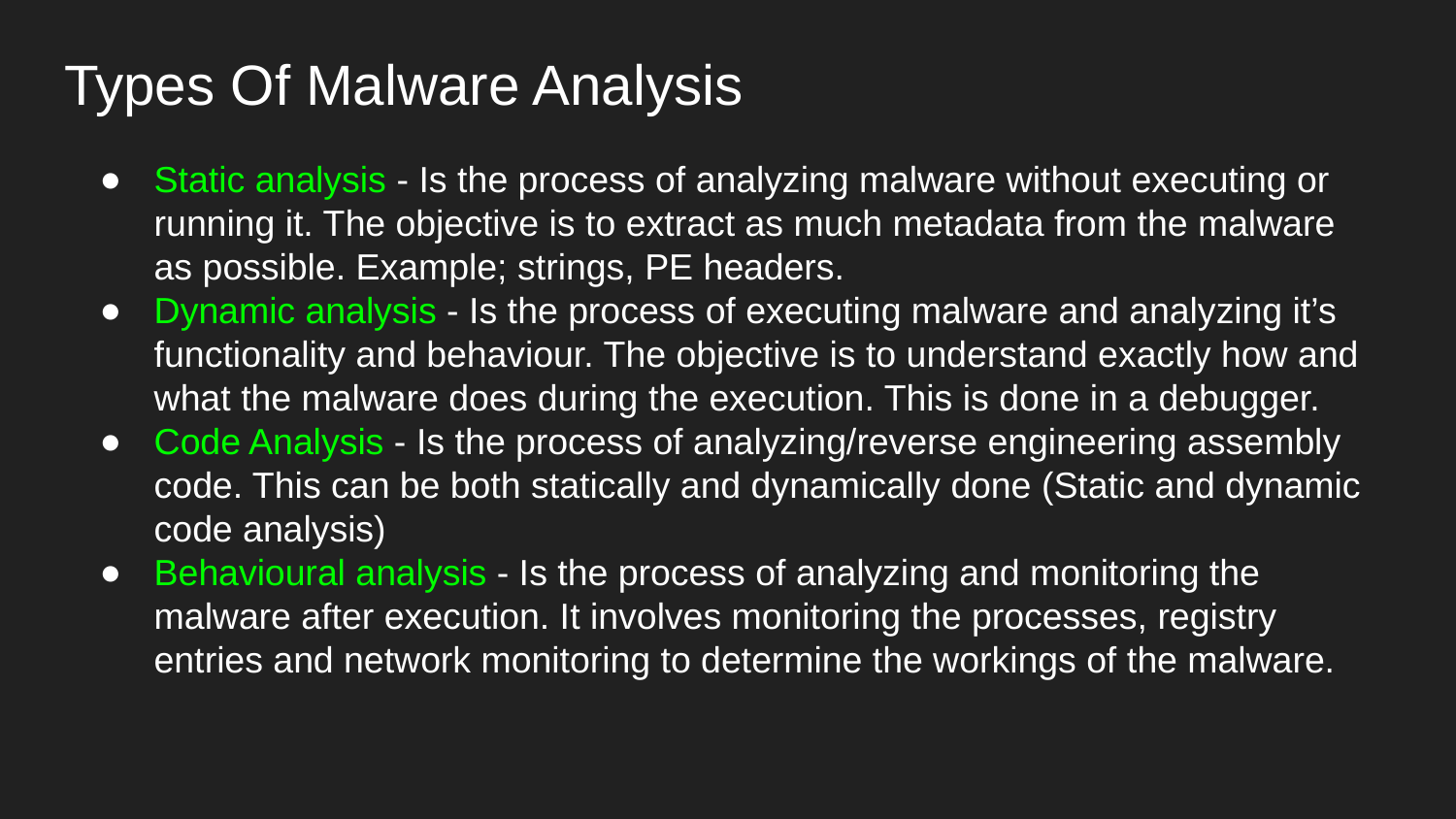

# Types Of Malware Analysis
Static analysis - Is the process of analyzing malware without executing or running it. The objective is to extract as much metadata from the malware as possible. Example; strings, PE headers.
Dynamic analysis - Is the process of executing malware and analyzing it’s functionality and behaviour. The objective is to understand exactly how and what the malware does during the execution. This is done in a debugger.
Code Analysis - Is the process of analyzing/reverse engineering assembly code. This can be both statically and dynamically done (Static and dynamic code analysis)
Behavioural analysis - Is the process of analyzing and monitoring the malware after execution. It involves monitoring the processes, registry entries and network monitoring to determine the workings of the malware.